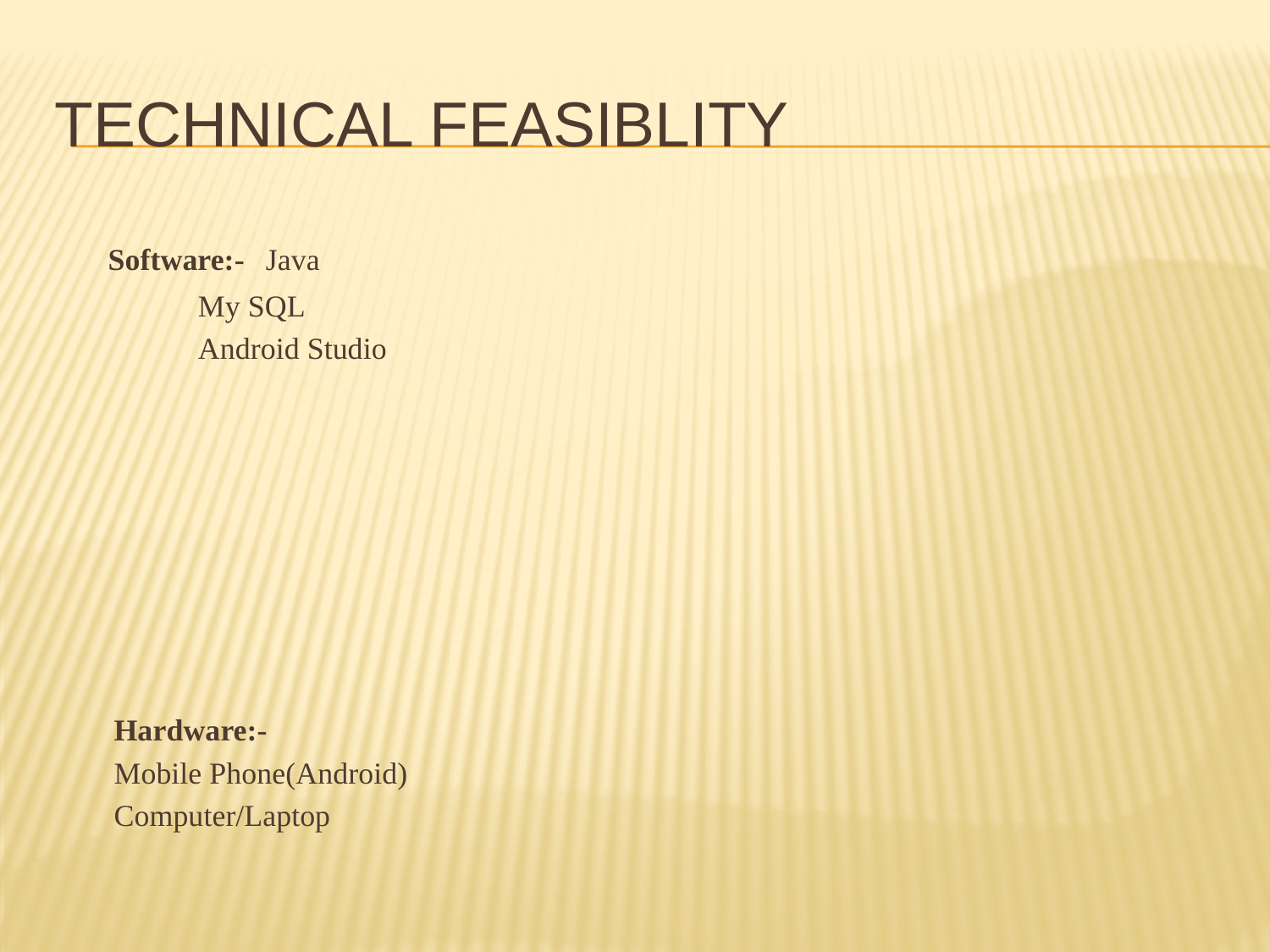

# Technical Feasiblity
       Software:-  Java
		             My SQL
		             Android Studio

Hardware:-
Mobile Phone(Android)
Computer/Laptop